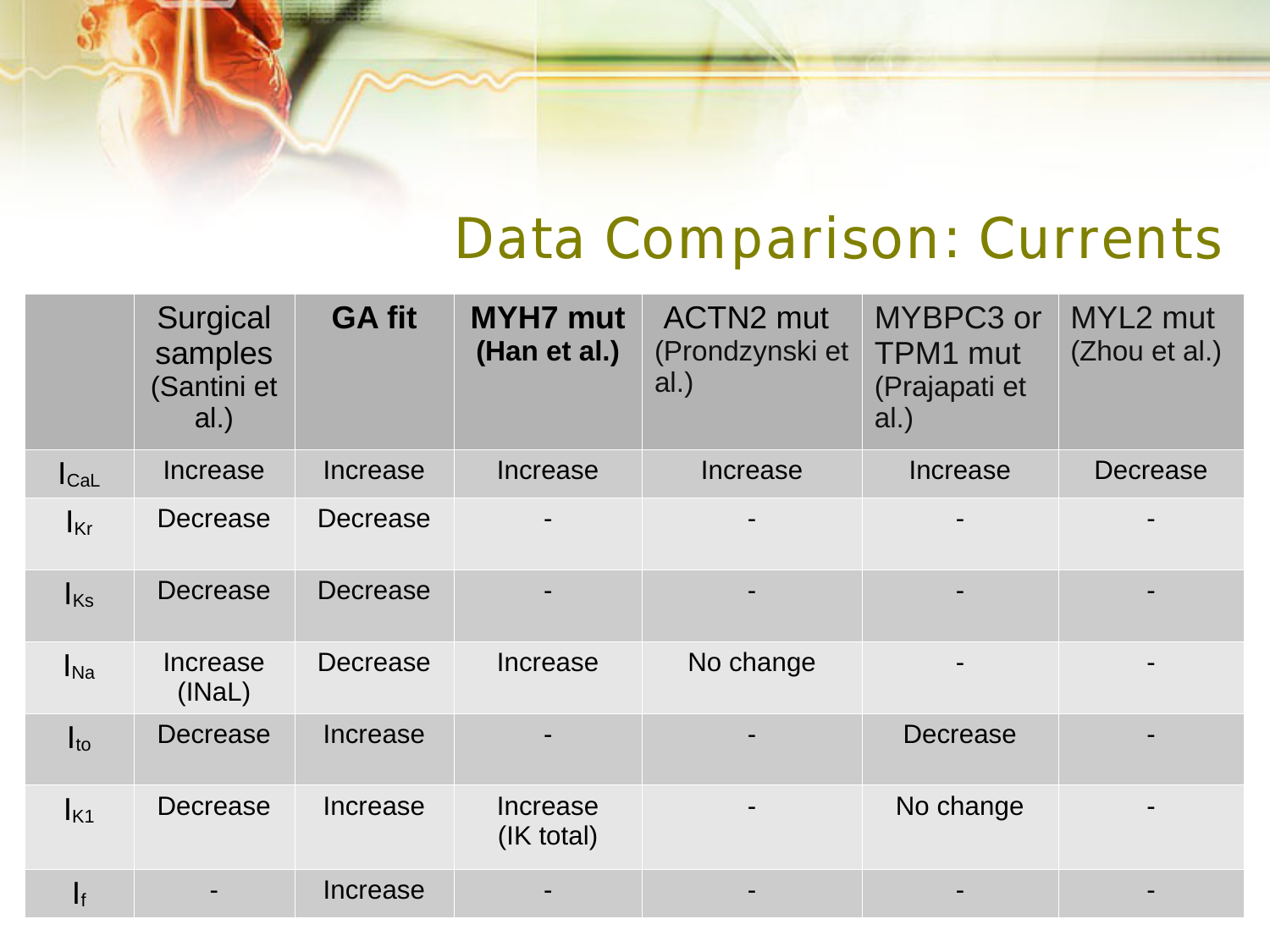

# Data Comparison: Currents
|  | Surgical samples (Santini et al.) | GA fit | MYH7 mut (Han et al.) | ACTN2 mut (Prondzynski et al.) | MYBPC3 or TPM1 mut (Prajapati et al.) | MYL2 mut (Zhou et al.) |
| --- | --- | --- | --- | --- | --- | --- |
| ICaL | Increase | Increase | Increase | Increase | Increase | Decrease |
| IKr | Decrease | Decrease | - | - | - | - |
| IKs | Decrease | Decrease | - | - | - | - |
| INa | Increase (INaL) | Decrease | Increase | No change | - | - |
| Ito | Decrease | Increase | - | - | Decrease | - |
| IK1 | Decrease | Increase | Increase (IK total) | - | No change | - |
| If | - | Increase | - | - | - | - |